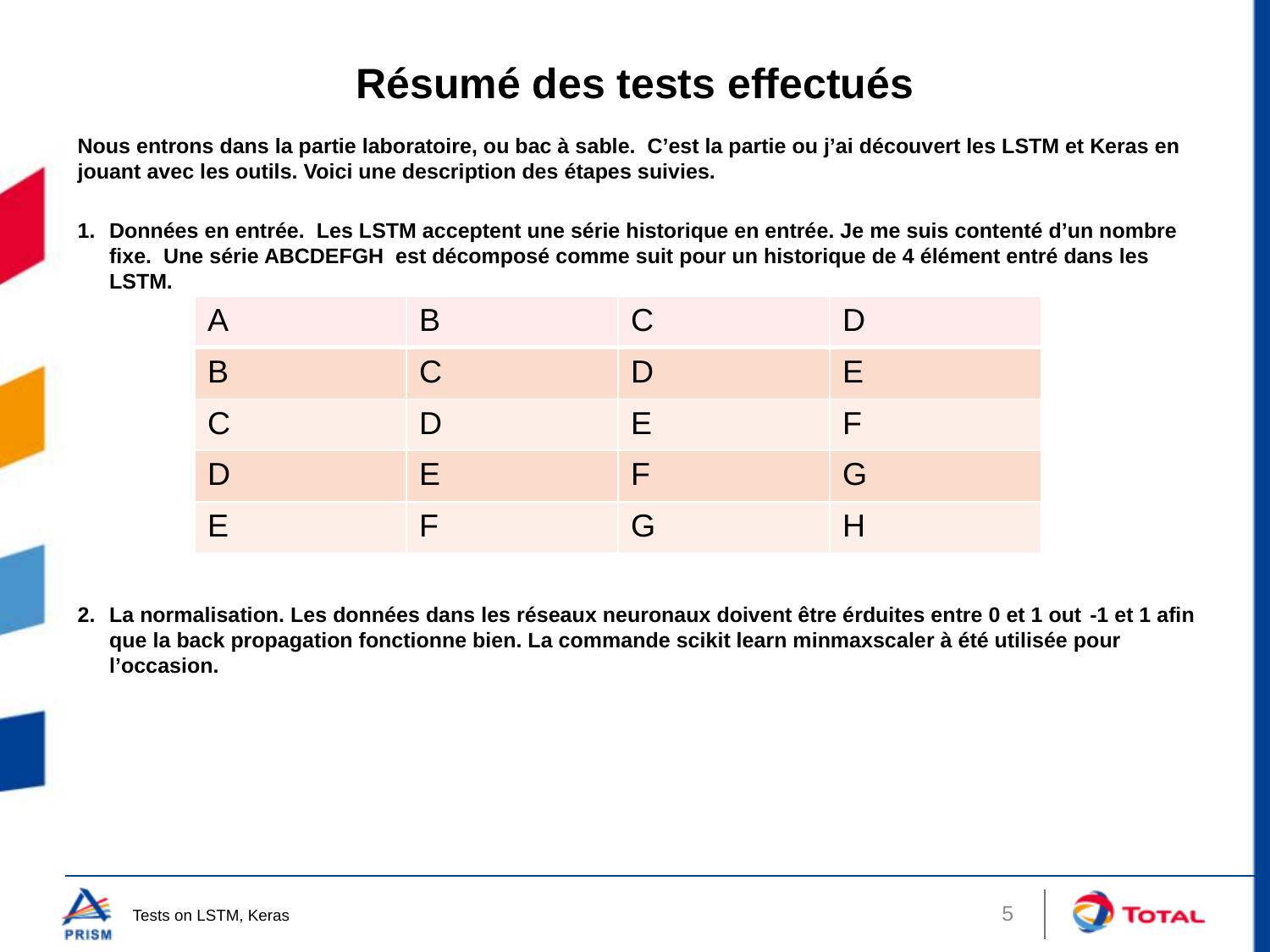

# Résumé des tests effectués
Nous entrons dans la partie laboratoire, ou bac à sable.  C’est la partie ou j’ai découvert les LSTM et Keras en jouant avec les outils. Voici une description des étapes suivies.

Données en entrée.  Les LSTM acceptent une série historique en entrée. Je me suis contenté d’un nombre fixe.  Une série ABCDEFGH  est décomposé comme suit pour un historique de 4 élément entré dans les LSTM.
La normalisation. Les données dans les réseaux neuronaux doivent être érduites entre 0 et 1 out -1 et 1 afin que la back propagation fonctionne bien. La commande scikit learn minmaxscaler à été utilisée pour l’occasion.

| A | B | C | D |
| --- | --- | --- | --- |
| B | C | D | E |
| C | D | E | F |
| D | E | F | G |
| E | F | G | H |
5
Tests on LSTM, Keras